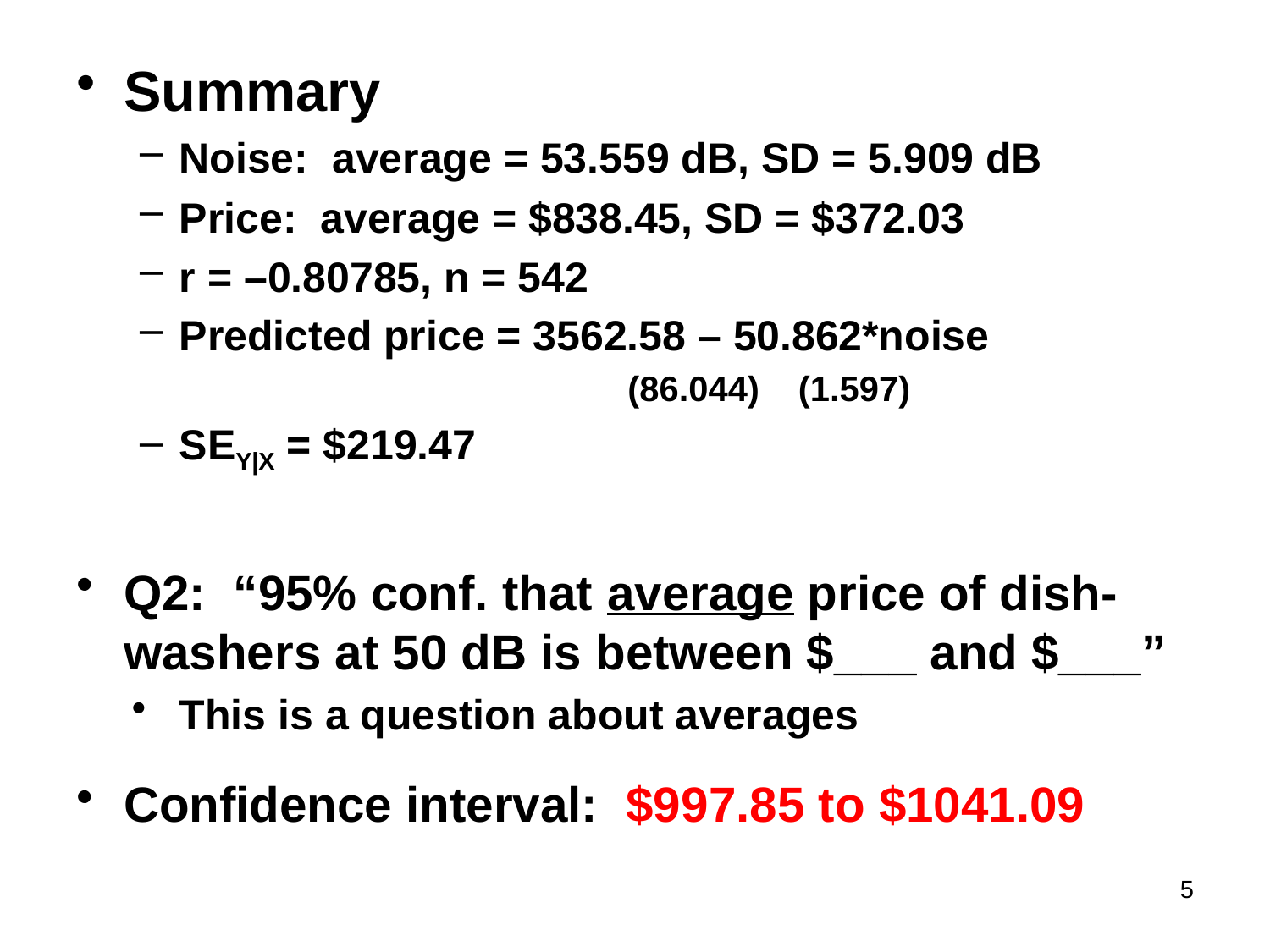

Summary
Noise:  average = 53.559 dB, SD = 5.909 dB
Price:  average = $838.45, SD = $372.03
r = –0.80785, n = 542
Predicted price = 3562.58 – 50.862*noise
 			           (86.044)    (1.597)
SEY|X = $219.47

Q2:  “95% conf. that average price of dish-washers at 50 dB is between $___ and $___”
This is a question about averages

Confidence interval:  $997.85 to $1041.09
5
#